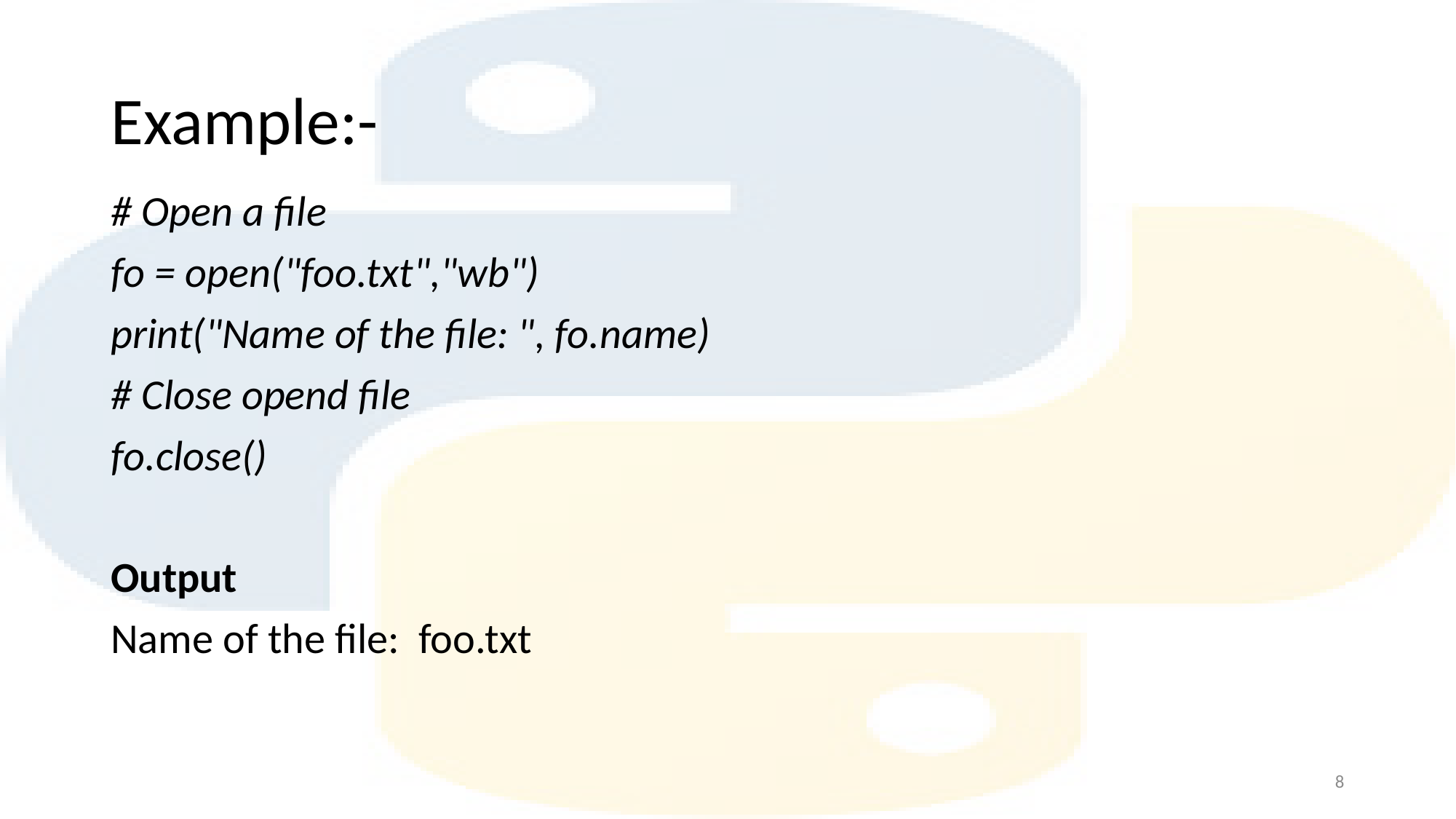

# Example:-
# Open a file
fo = open("foo.txt","wb")
print("Name of the file: ", fo.name)
# Close opend file
fo.close()

Output
Name of the file:  foo.txt

8